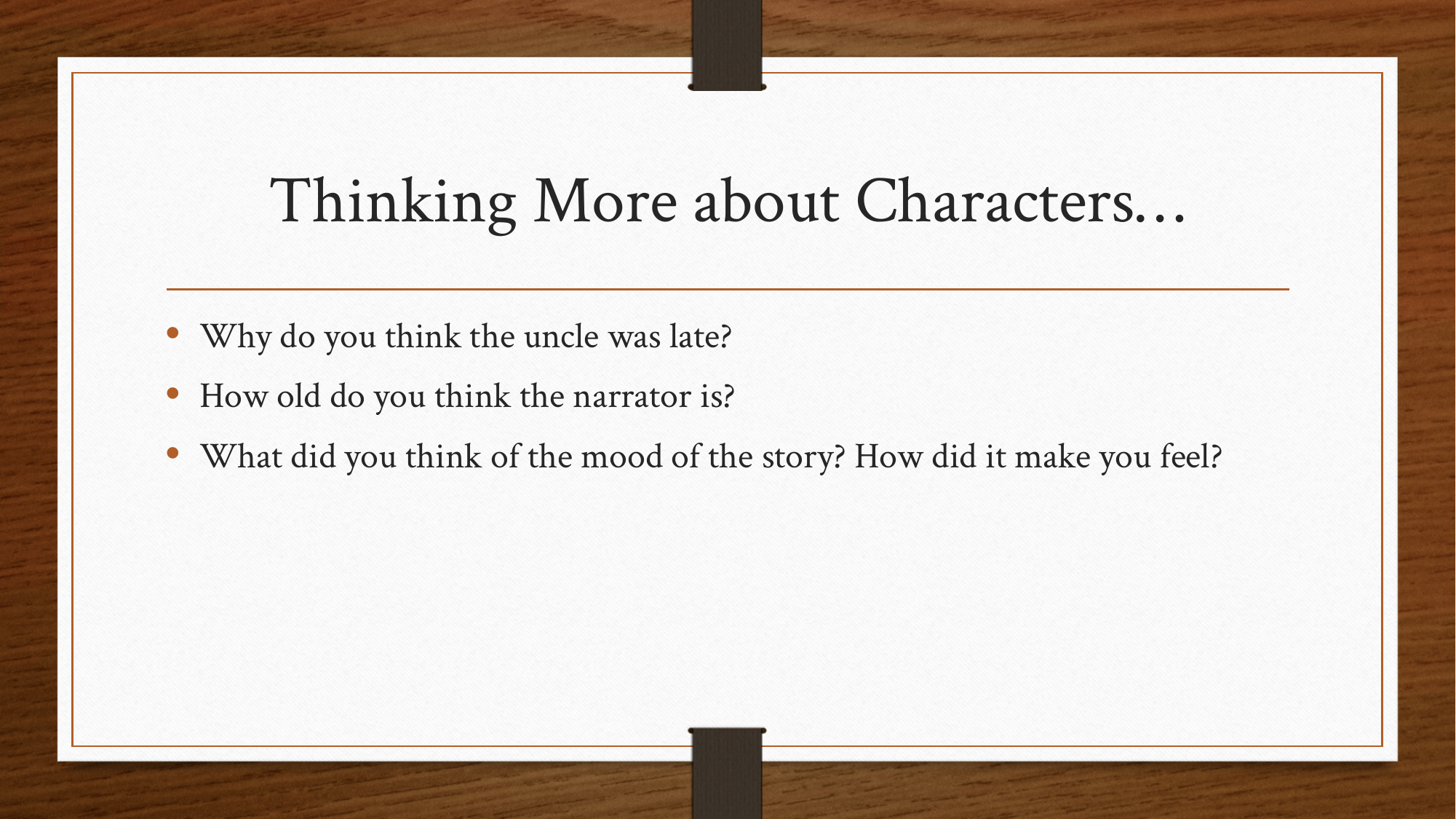

# Thinking More about Characters…
Why do you think the uncle was late?
How old do you think the narrator is?
What did you think of the mood of the story? How did it make you feel?